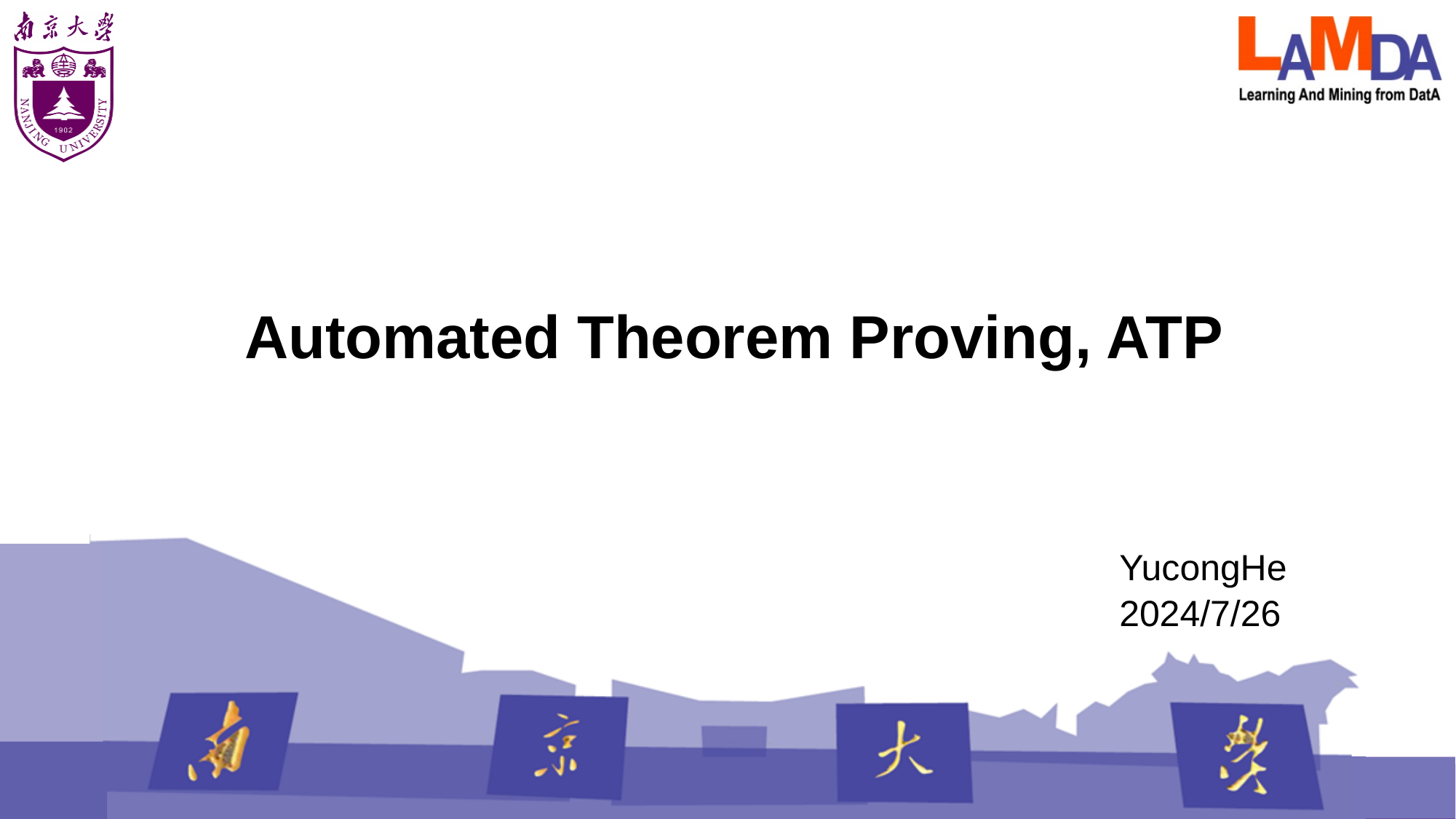

# Automated Theorem Proving, ATP

YucongHe
2024/7/26